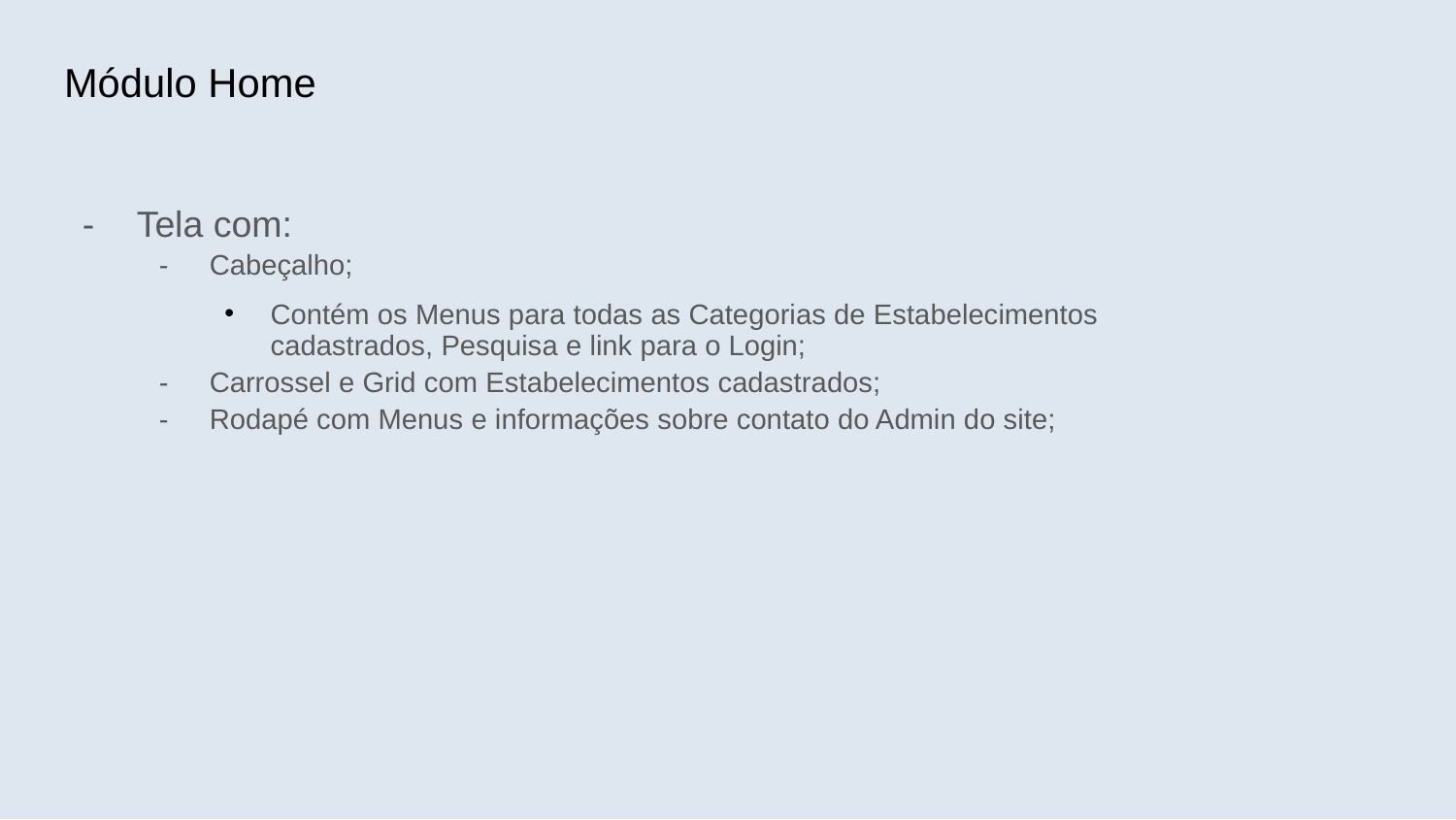

Módulo Home
Tela com:
Cabeçalho;
Contém os Menus para todas as Categorias de Estabelecimentos cadastrados, Pesquisa e link para o Login;
Carrossel e Grid com Estabelecimentos cadastrados;
Rodapé com Menus e informações sobre contato do Admin do site;